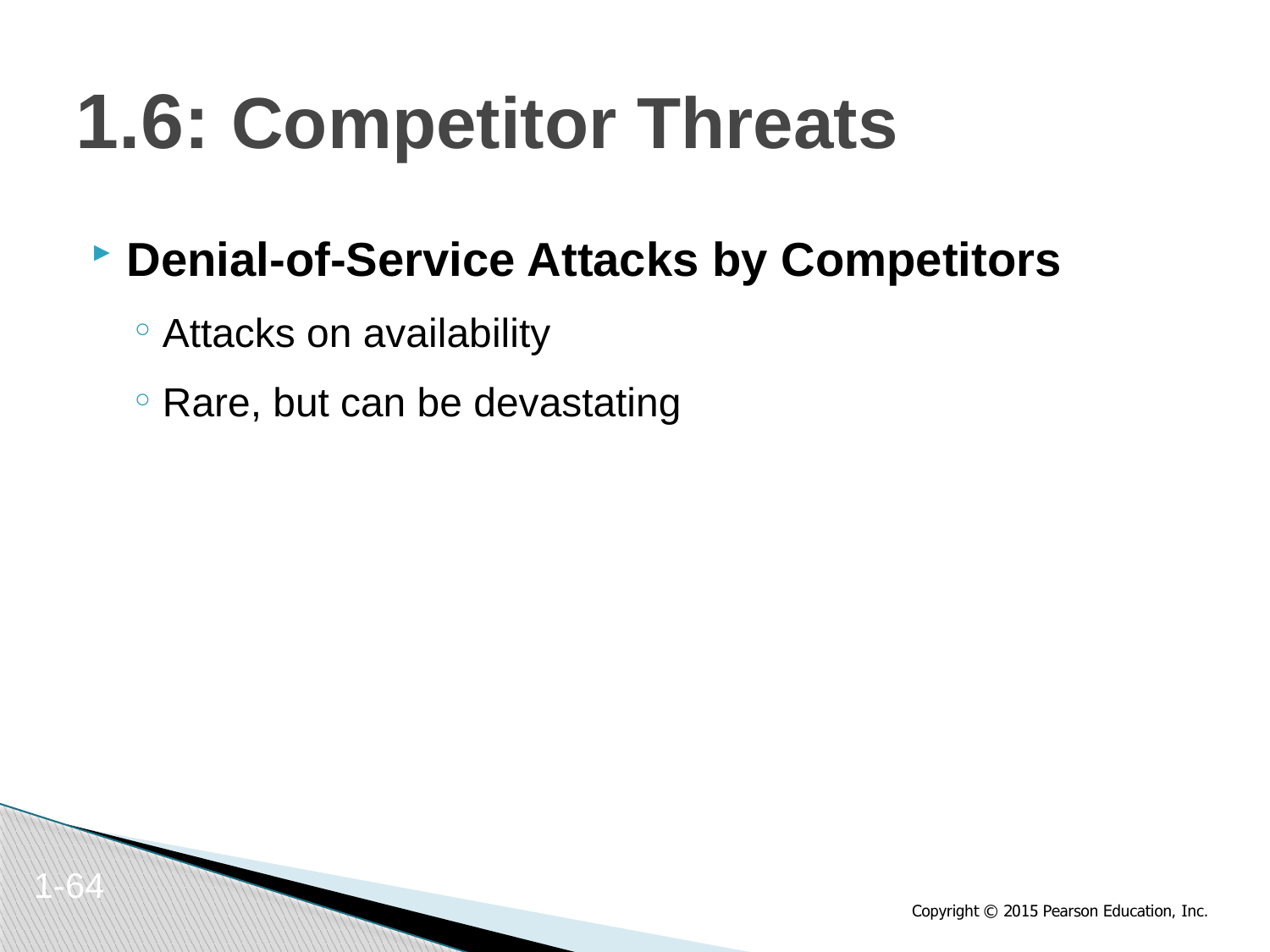

# 1.6: Competitor Threats
Denial-of-Service Attacks by Competitors
Attacks on availability
Rare, but can be devastating

1-64